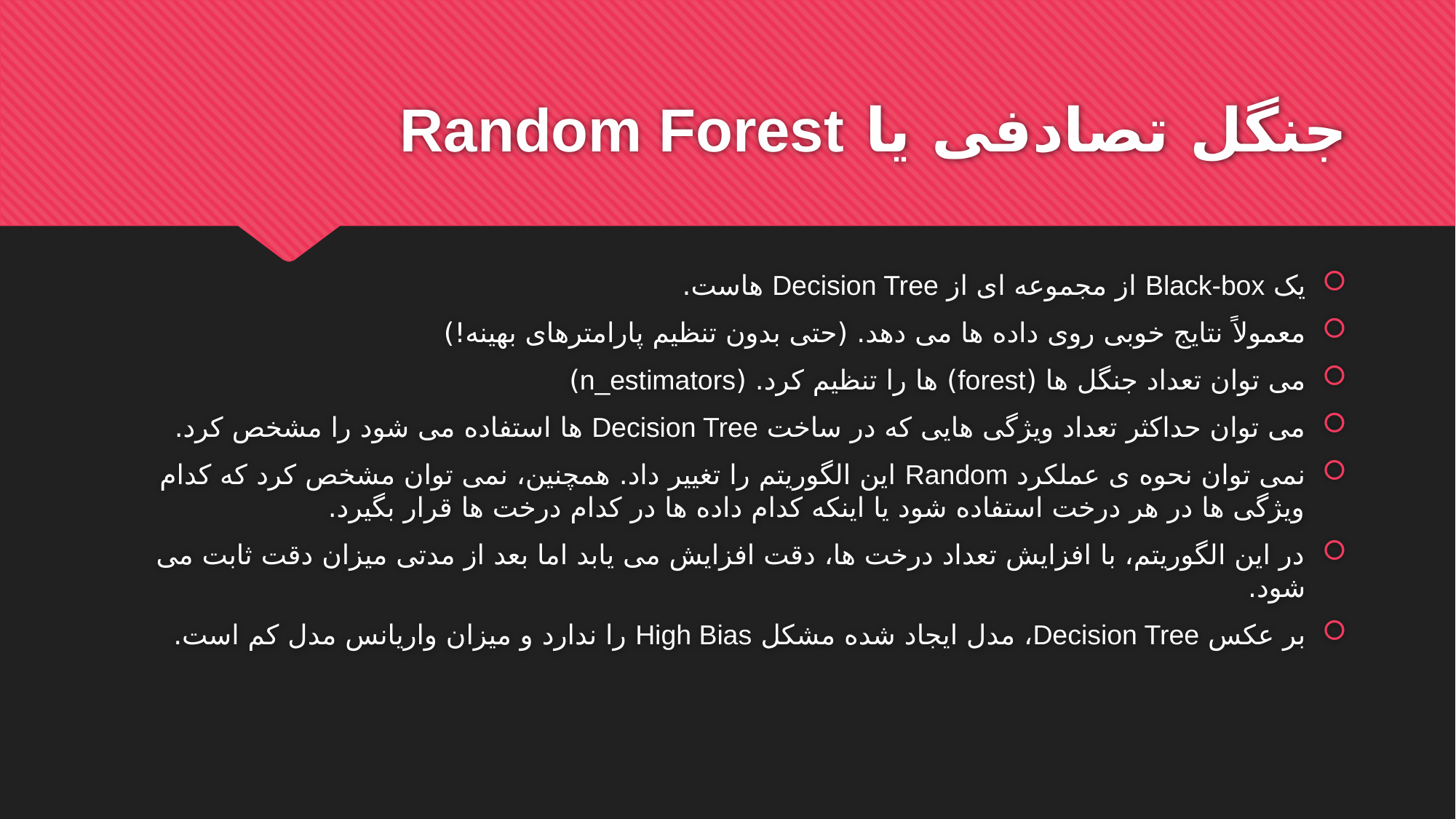

# جنگل تصادفی یا Random Forest
یک Black-box از مجموعه ای از Decision Tree هاست.
معمولاً نتایج خوبی روی داده ها می دهد. (حتی بدون تنظیم پارامترهای بهینه!)
می توان تعداد جنگل ها (forest) ها را تنظیم کرد. (n_estimators)
می توان حداکثر تعداد ویژگی هایی که در ساخت Decision Tree ها استفاده می شود را مشخص کرد.
نمی توان نحوه ی عملکرد Random این الگوریتم را تغییر داد. همچنین، نمی توان مشخص کرد که کدام ویژگی ها در هر درخت استفاده شود یا اینکه کدام داده ها در کدام درخت ها قرار بگیرد.
در این الگوریتم، با افزایش تعداد درخت ها، دقت افزایش می یابد اما بعد از مدتی میزان دقت ثابت می شود.
بر عکس Decision Tree، مدل ایجاد شده مشکل High Bias را ندارد و میزان واریانس مدل کم است.